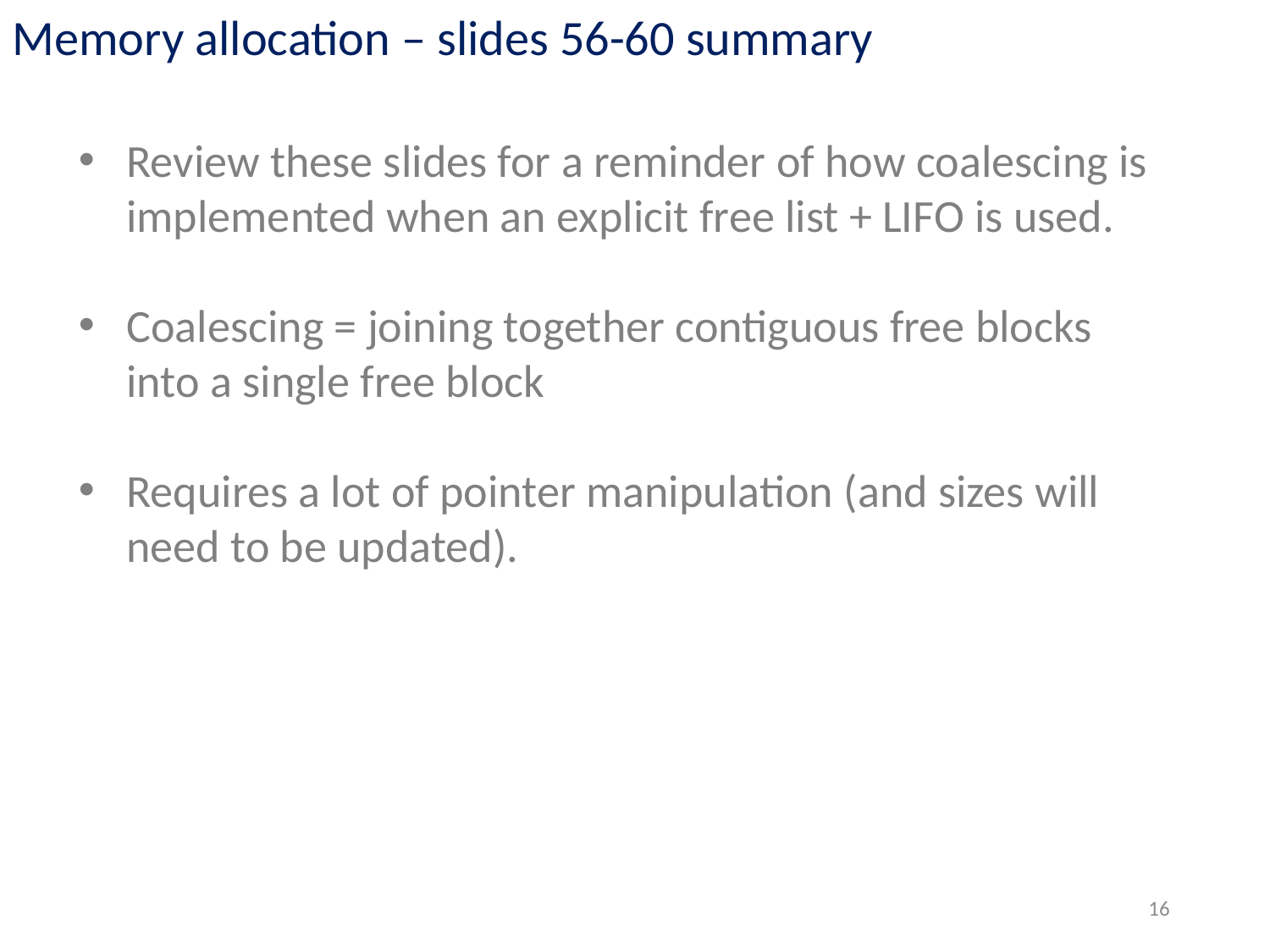

Memory allocation – slides 56-60 summary
Review these slides for a reminder of how coalescing is implemented when an explicit free list + LIFO is used.

Coalescing = joining together contiguous free blocks into a single free block

Requires a lot of pointer manipulation (and sizes will need to be updated).

16